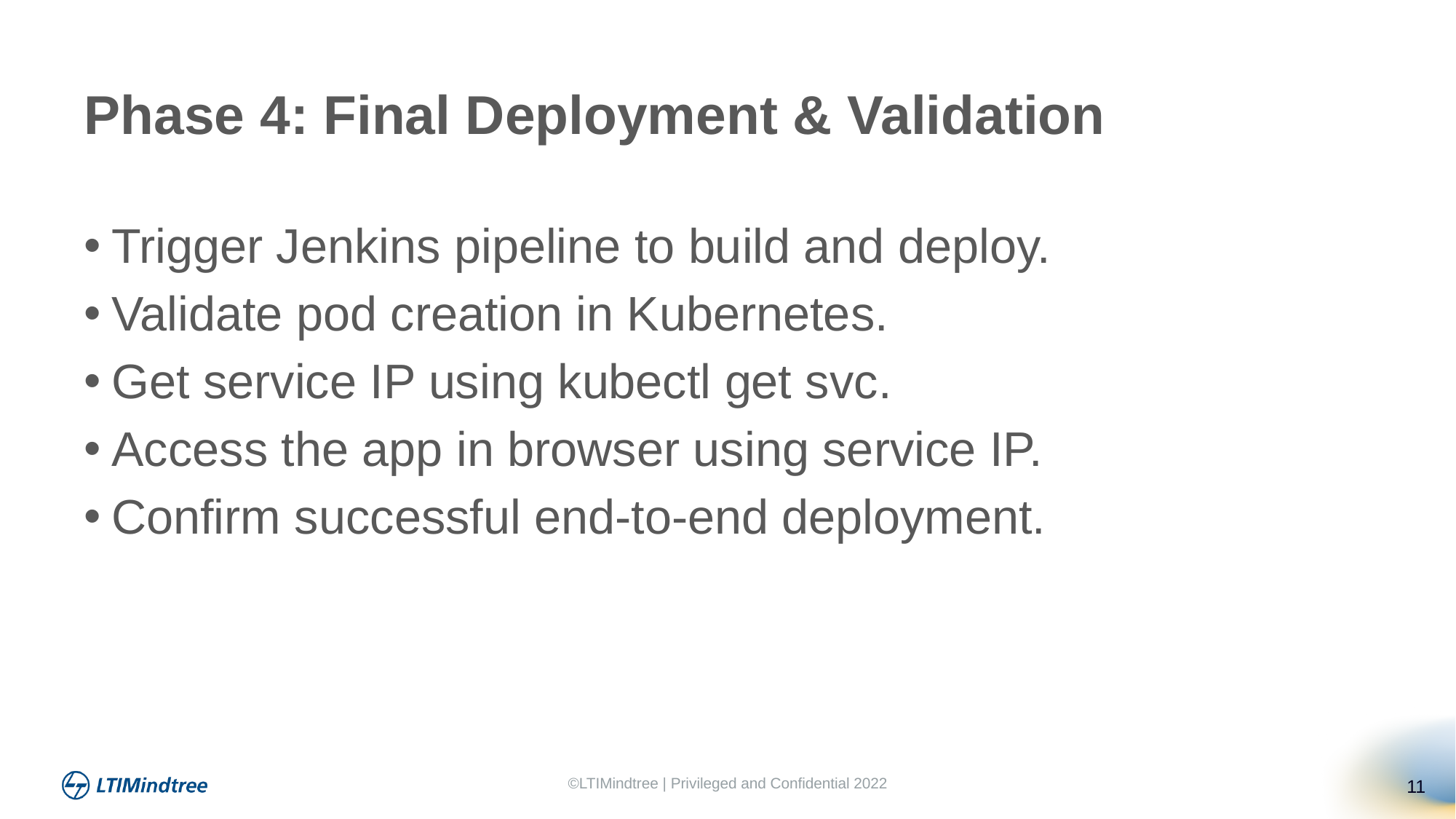

Phase 4: Final Deployment & Validation
Trigger Jenkins pipeline to build and deploy.
Validate pod creation in Kubernetes.
Get service IP using kubectl get svc.
Access the app in browser using service IP.
Confirm successful end-to-end deployment.